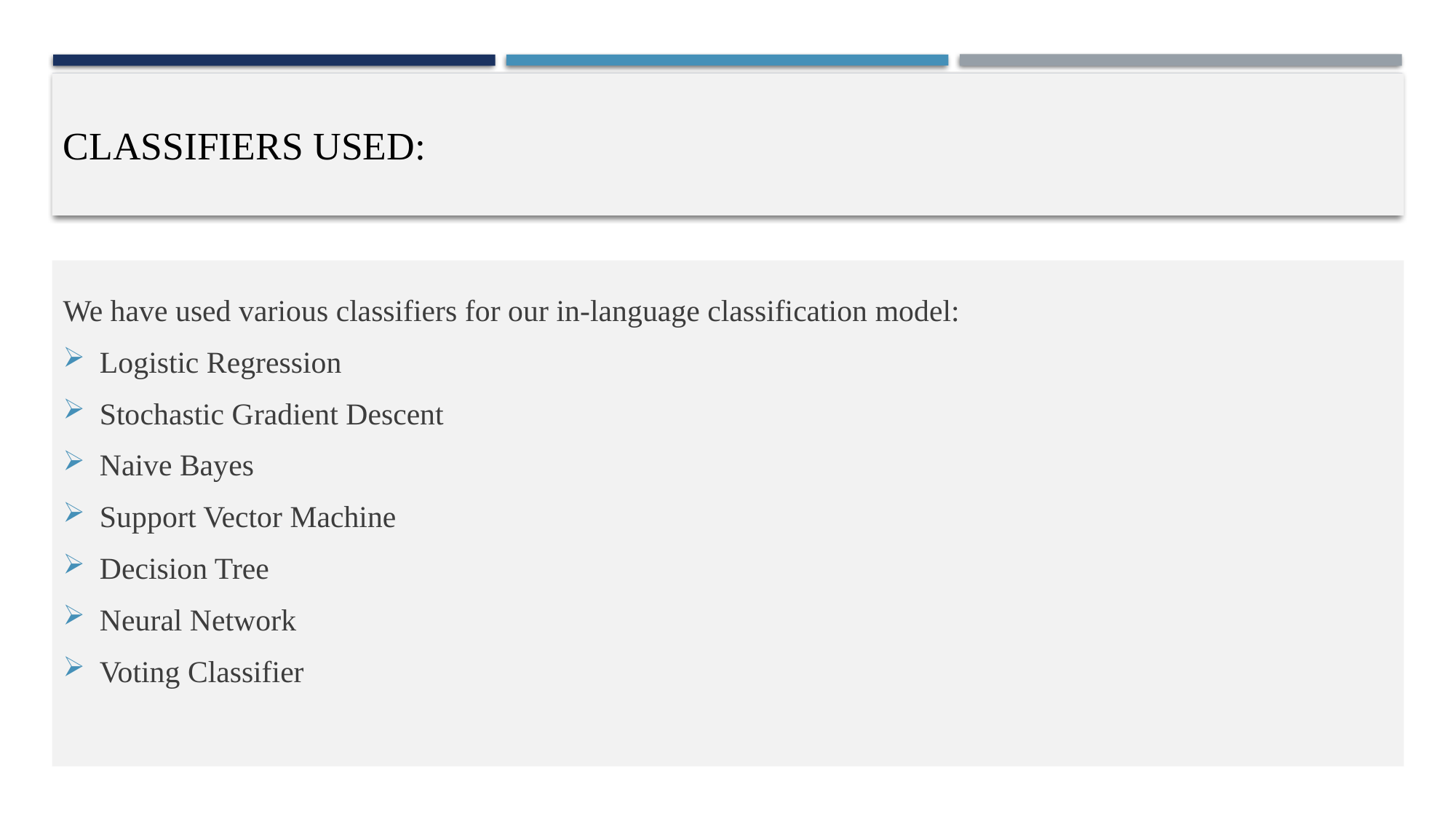

# CLASSIFIERS USED:
We have used various classifiers for our in-language classification model:
Logistic Regression
Stochastic Gradient Descent
Naive Bayes
Support Vector Machine
Decision Tree
Neural Network
Voting Classifier